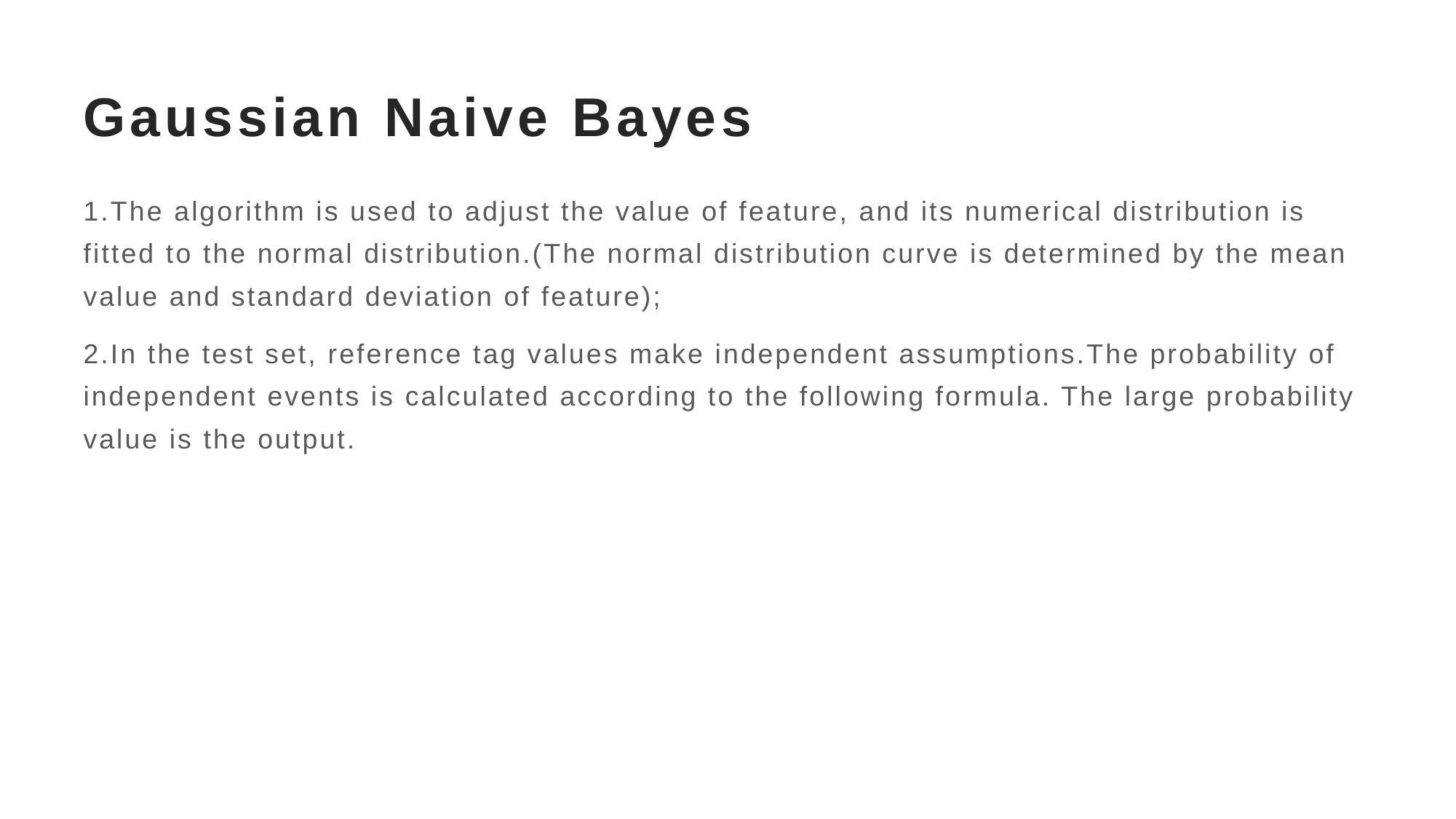

# Gaussian Naive Bayes
1.The algorithm is used to adjust the value of feature, and its numerical distribution is fitted to the normal distribution.(The normal distribution curve is determined by the mean value and standard deviation of feature);
2.In the test set, reference tag values make independent assumptions.The probability of independent events is calculated according to the following formula. The large probability value is the output.